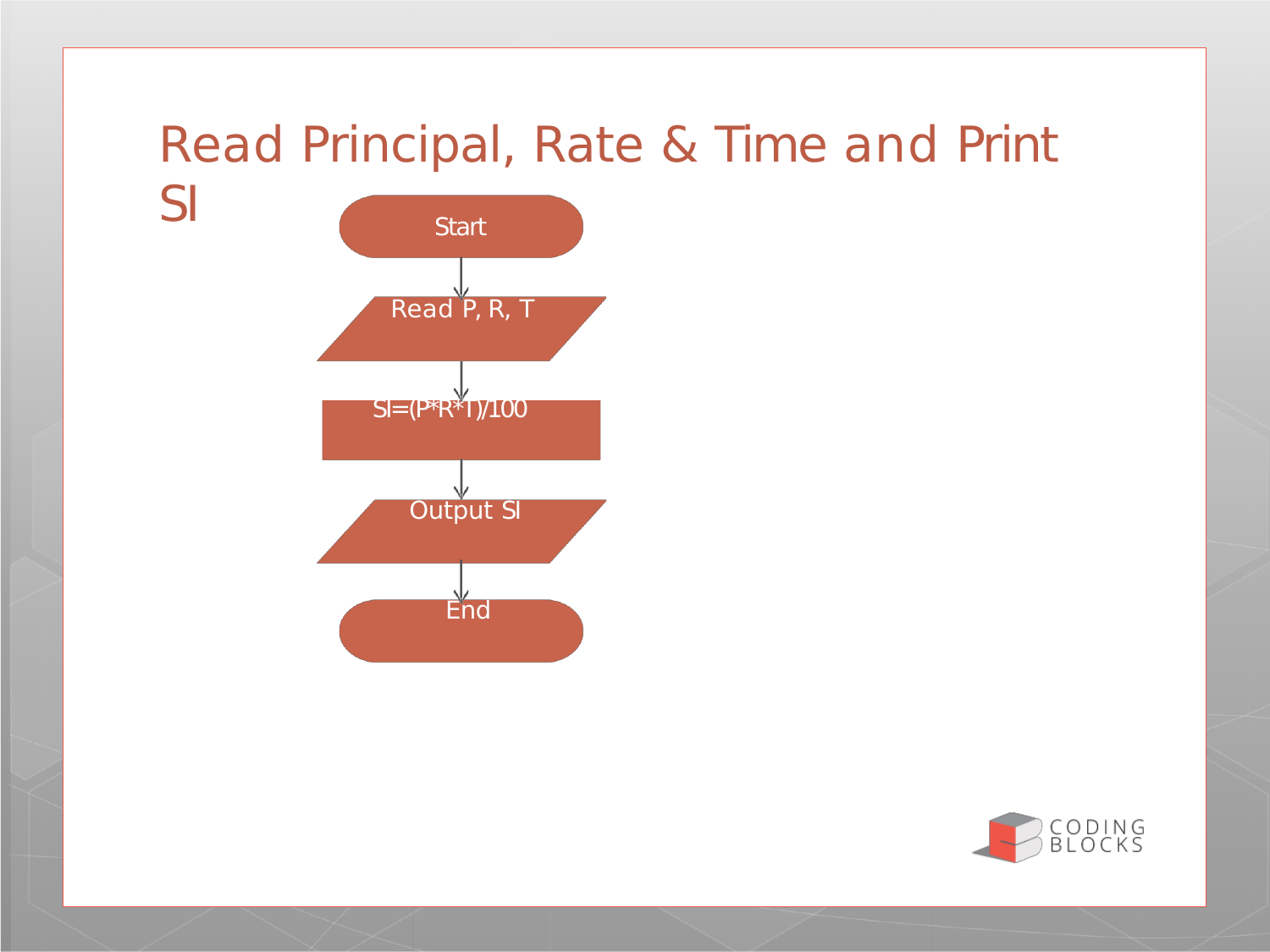

# Read Principal, Rate & Time and Print SI

Start

Read P, R, T

SI=(P*R*T)/100
Output SI  End